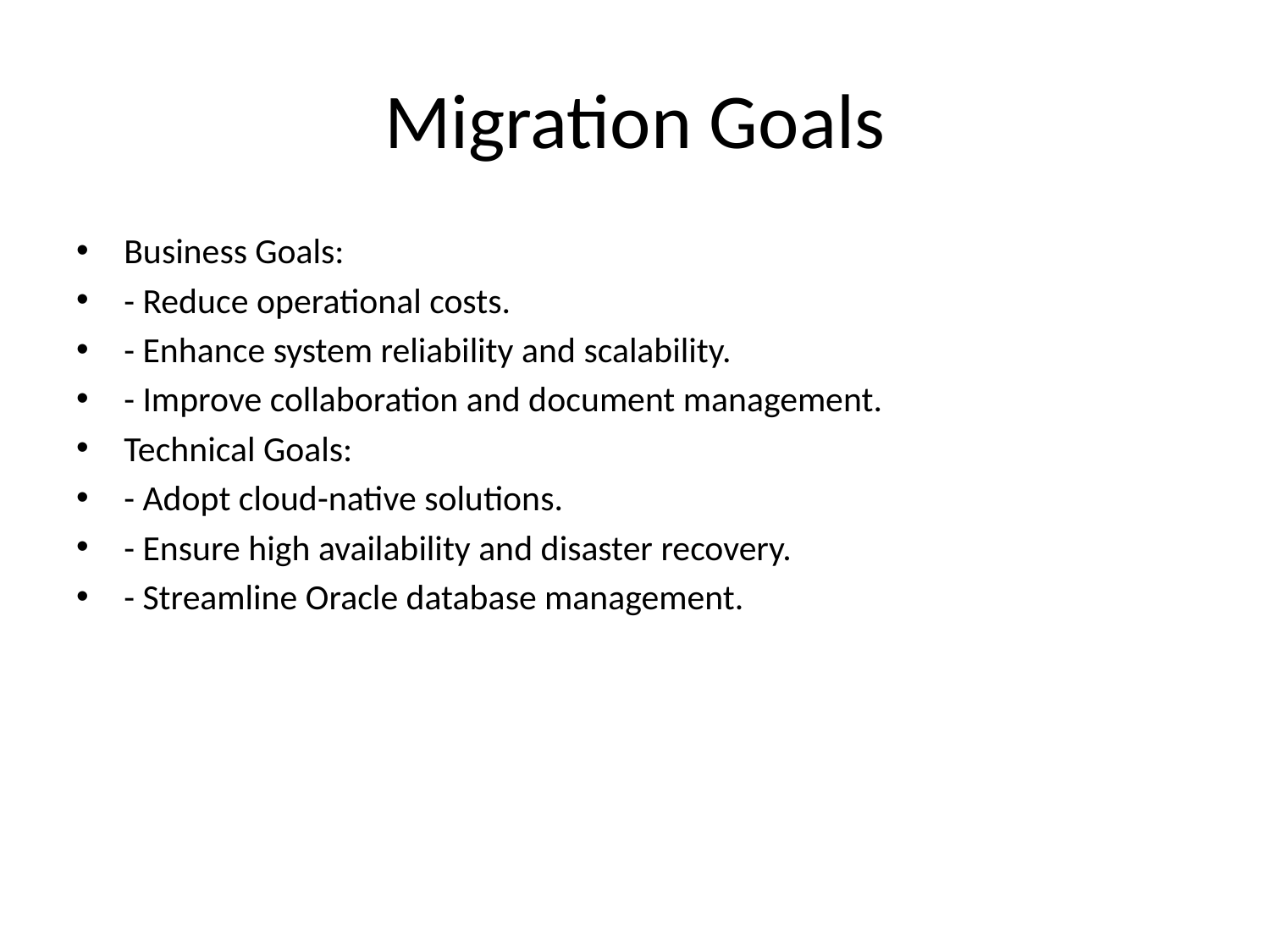

# Migration Goals
Business Goals:
- Reduce operational costs.
- Enhance system reliability and scalability.
- Improve collaboration and document management.
Technical Goals:
- Adopt cloud-native solutions.
- Ensure high availability and disaster recovery.
- Streamline Oracle database management.